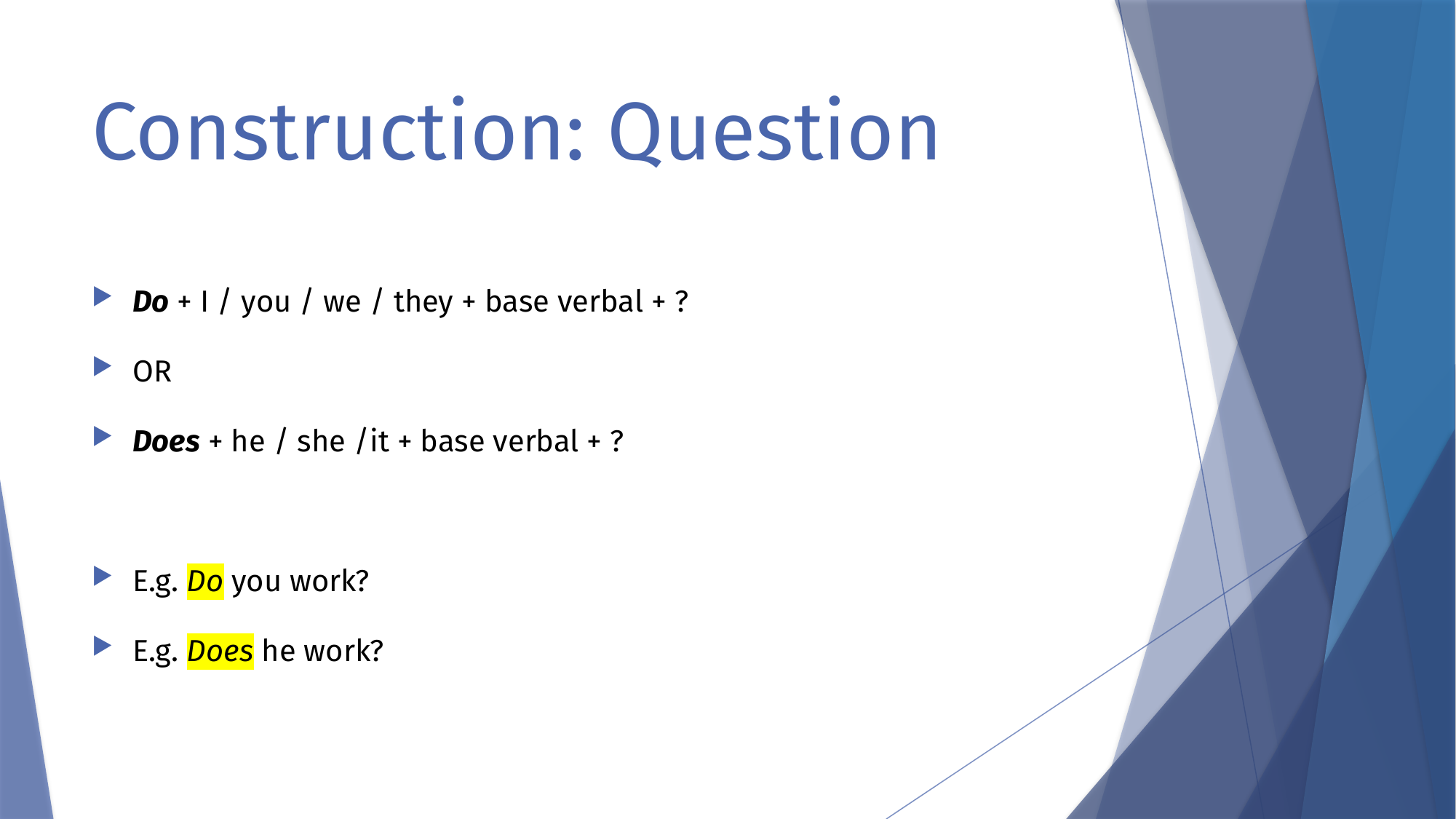

# Construction: Question
Do + I / you / we / they + base verbal + ?
OR
Does + he / she /it + base verbal + ?

E.g. Do you work?
E.g. Does he work?